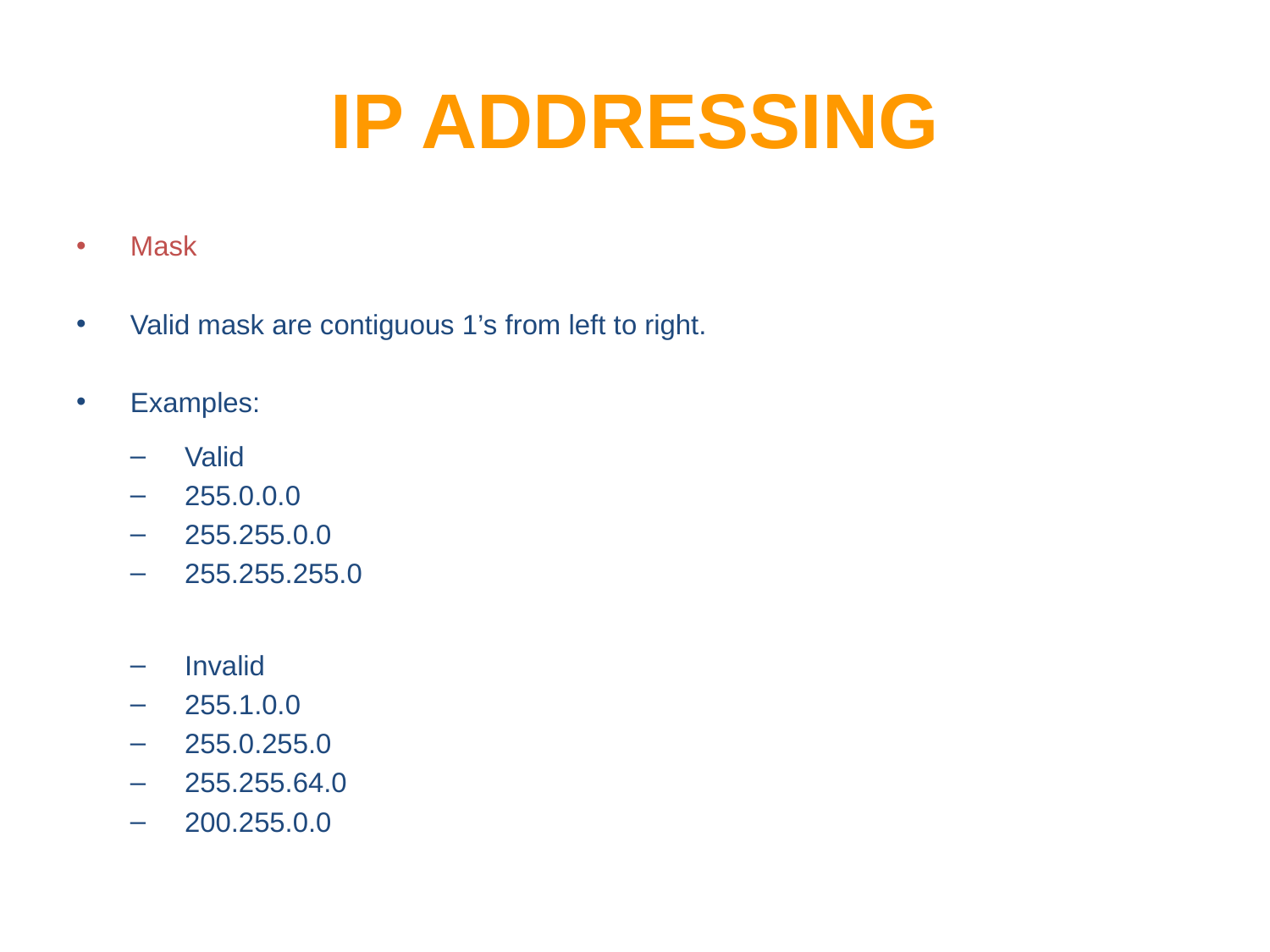

# IP ADDRESSING
Mask

Valid mask are contiguous 1’s from left to right.

Examples:

Valid
255.0.0.0
255.255.0.0
255.255.255.0

Invalid
255.1.0.0
255.0.255.0
255.255.64.0
200.255.0.0